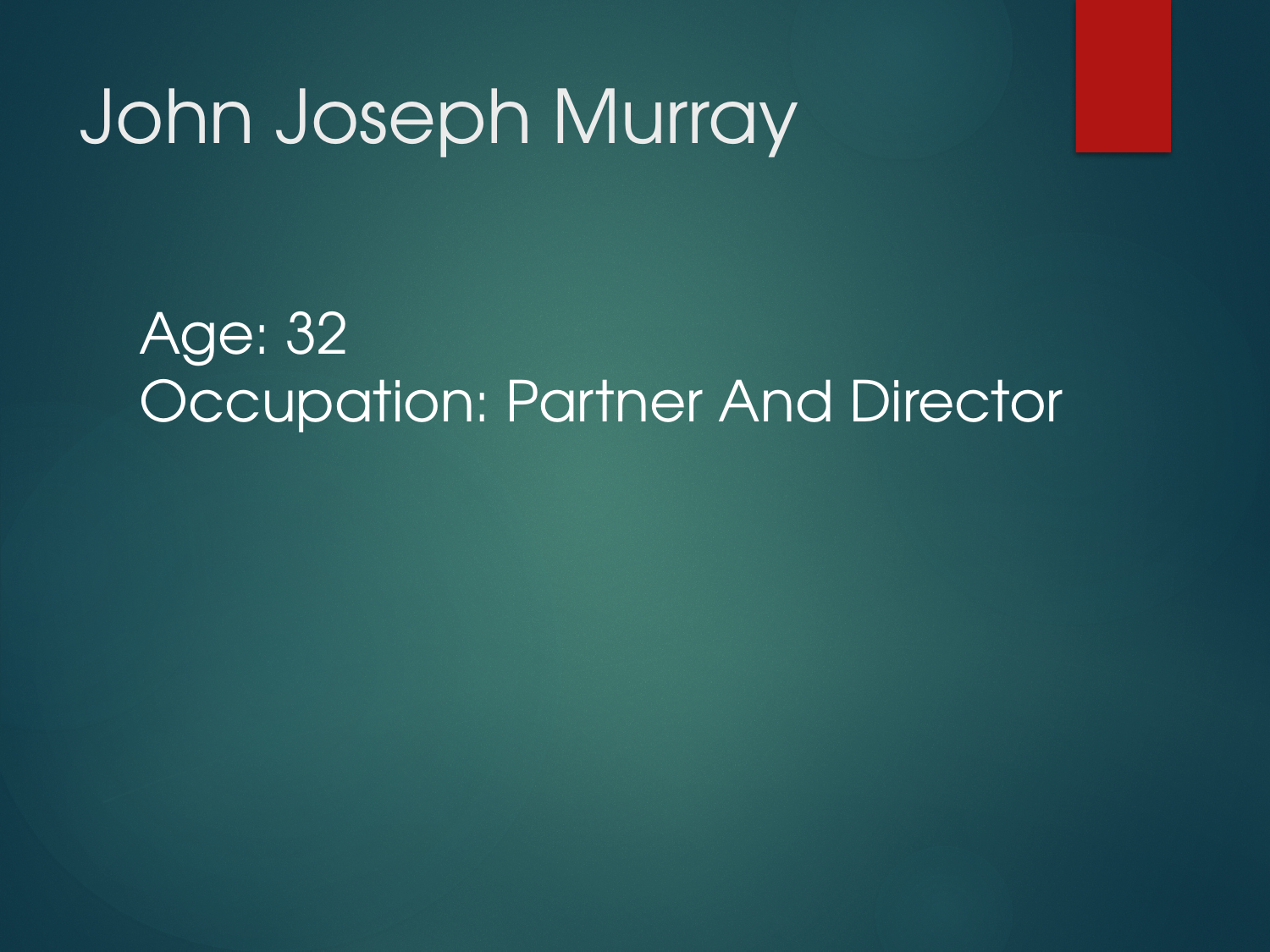

# John Joseph Murray

Age: 32
Occupation: Partner And Director